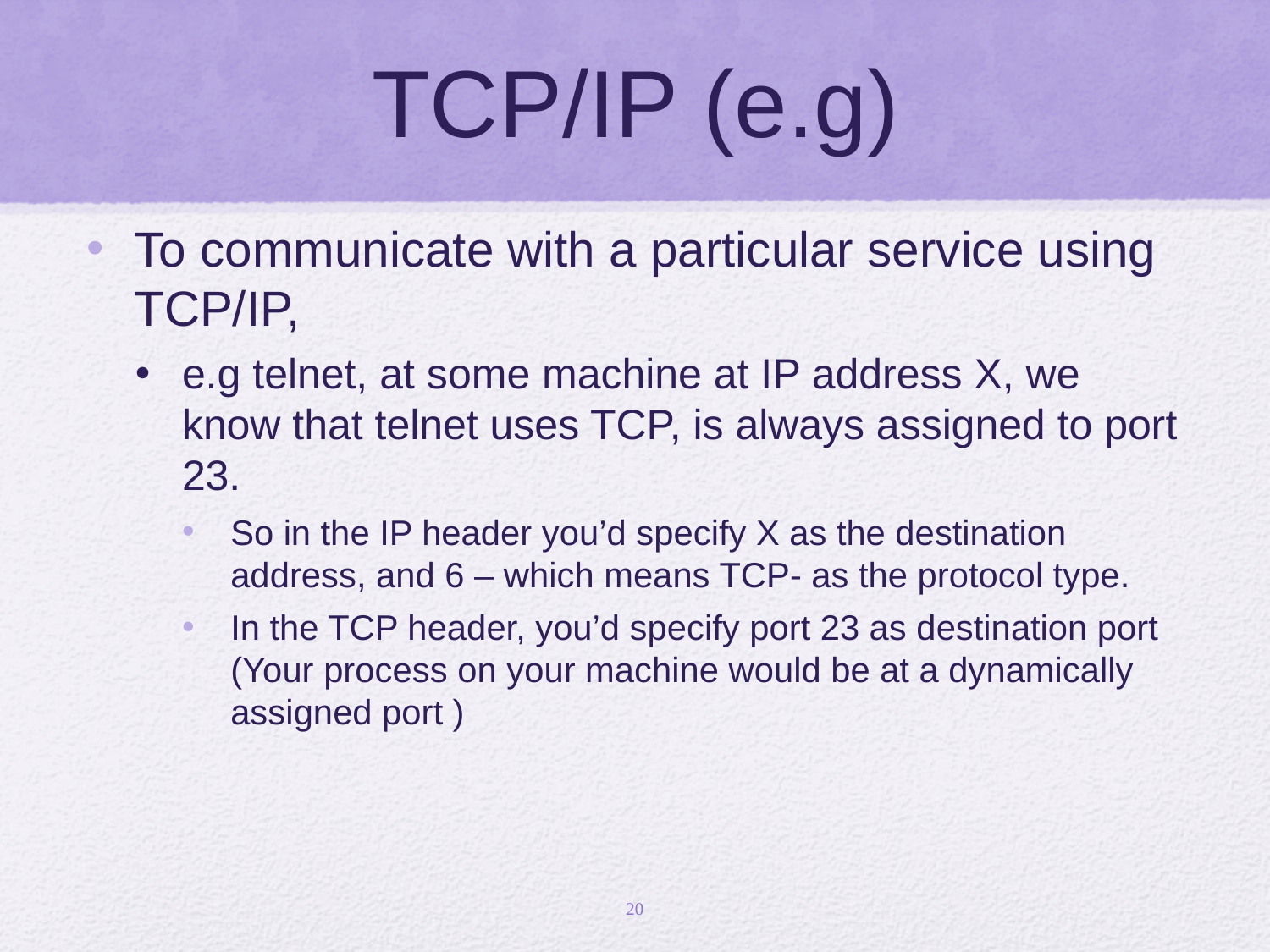

# TCP/IP (e.g)
To communicate with a particular service using TCP/IP,
e.g telnet, at some machine at IP address X, we know that telnet uses TCP, is always assigned to port 23.
So in the IP header you’d specify X as the destination address, and 6 – which means TCP- as the protocol type.
In the TCP header, you’d specify port 23 as destination port (Your process on your machine would be at a dynamically assigned port )

20